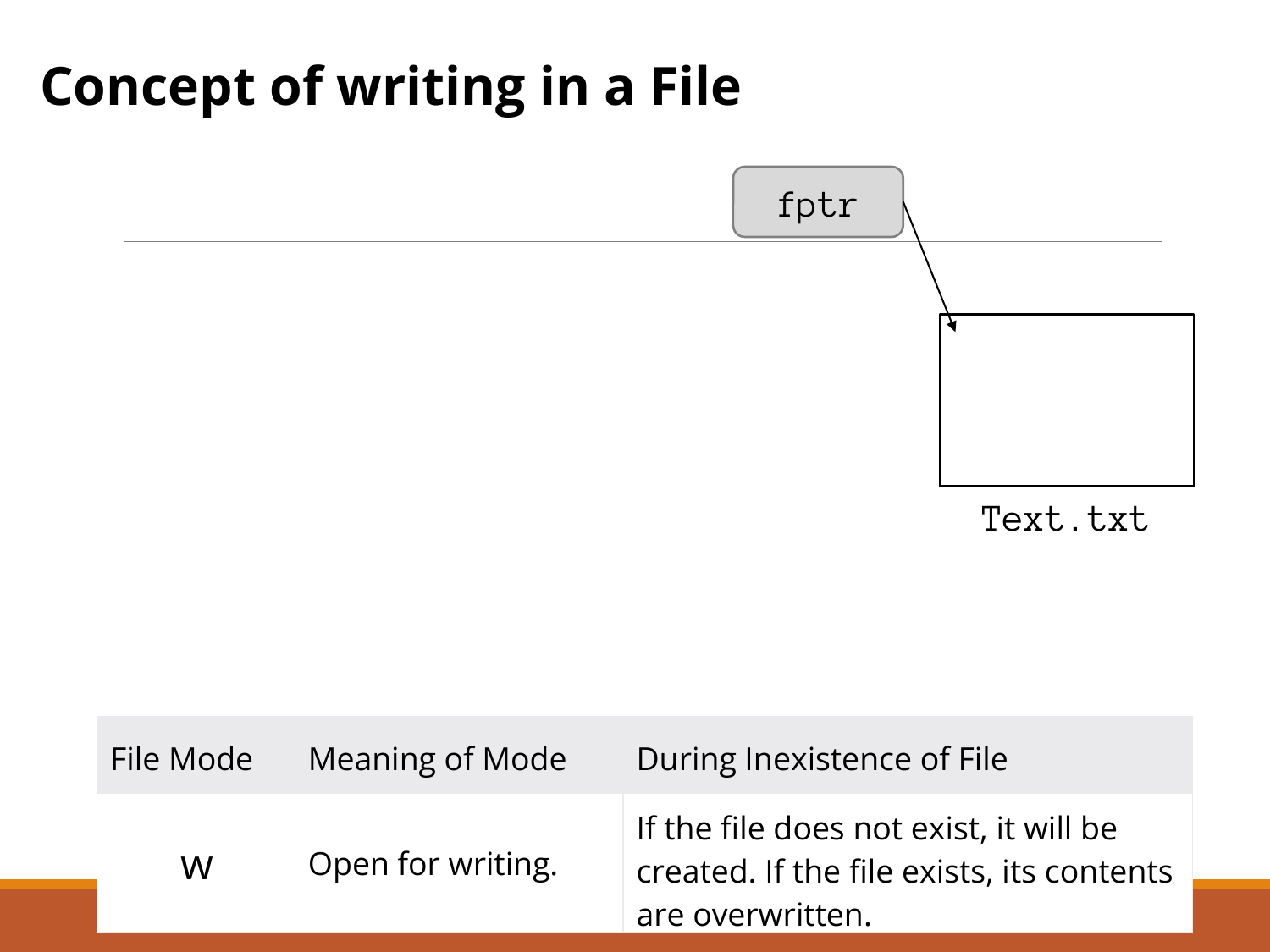

#
Concept of writing in a File
fptr

Text.txt
| File Mode | Meaning of Mode | During Inexistence of File |
| --- | --- | --- |
| w | Open for writing. | If the file does not exist, it will be created. If the file exists, its contents are overwritten. |